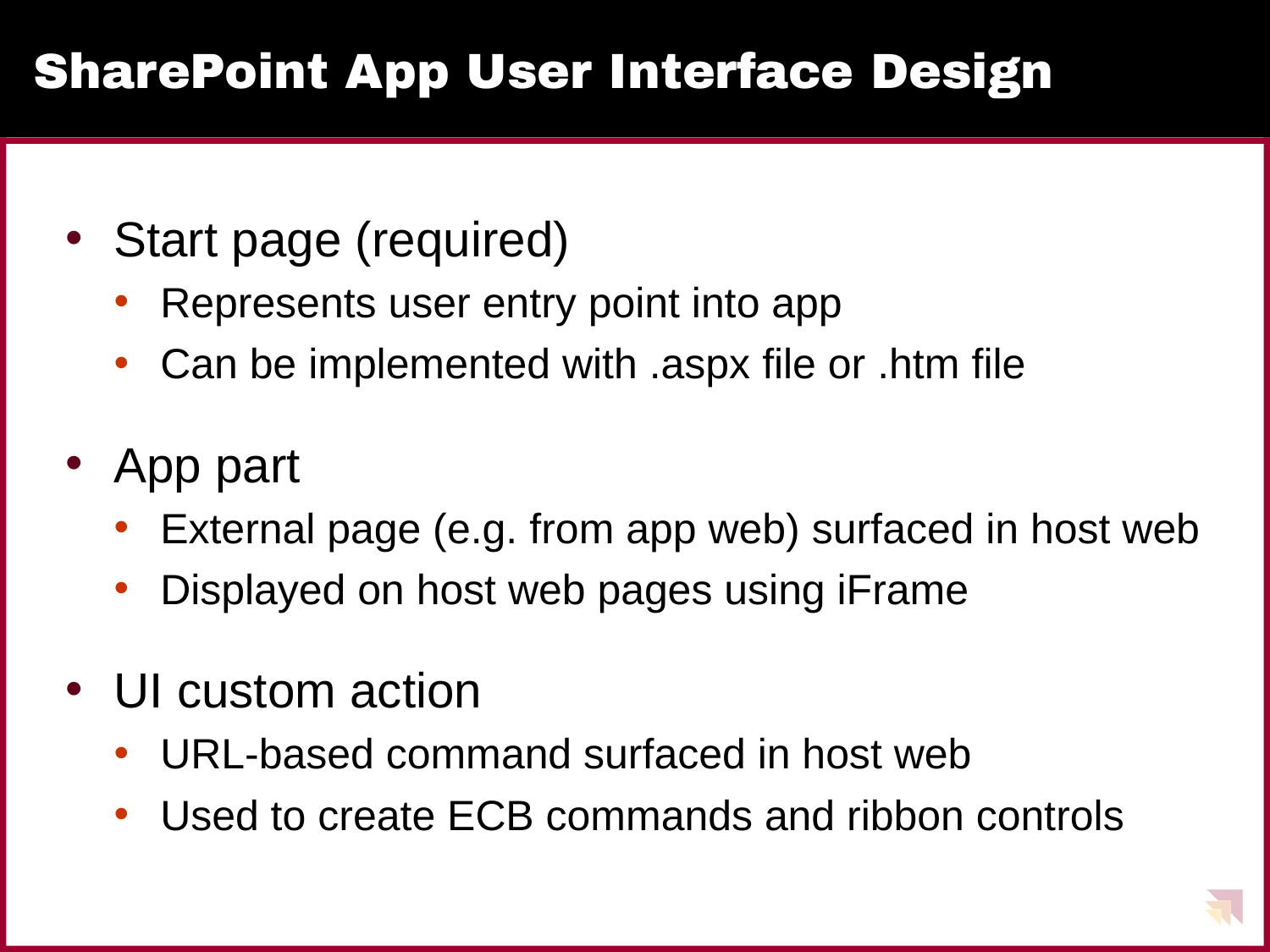

# SharePoint App User Interface Design
Start page (required)
Represents user entry point into app
Can be implemented with .aspx file or .htm file
App part
External page (e.g. from app web) surfaced in host web
Displayed on host web pages using iFrame
UI custom action
URL-based command surfaced in host web
Used to create ECB commands and ribbon controls